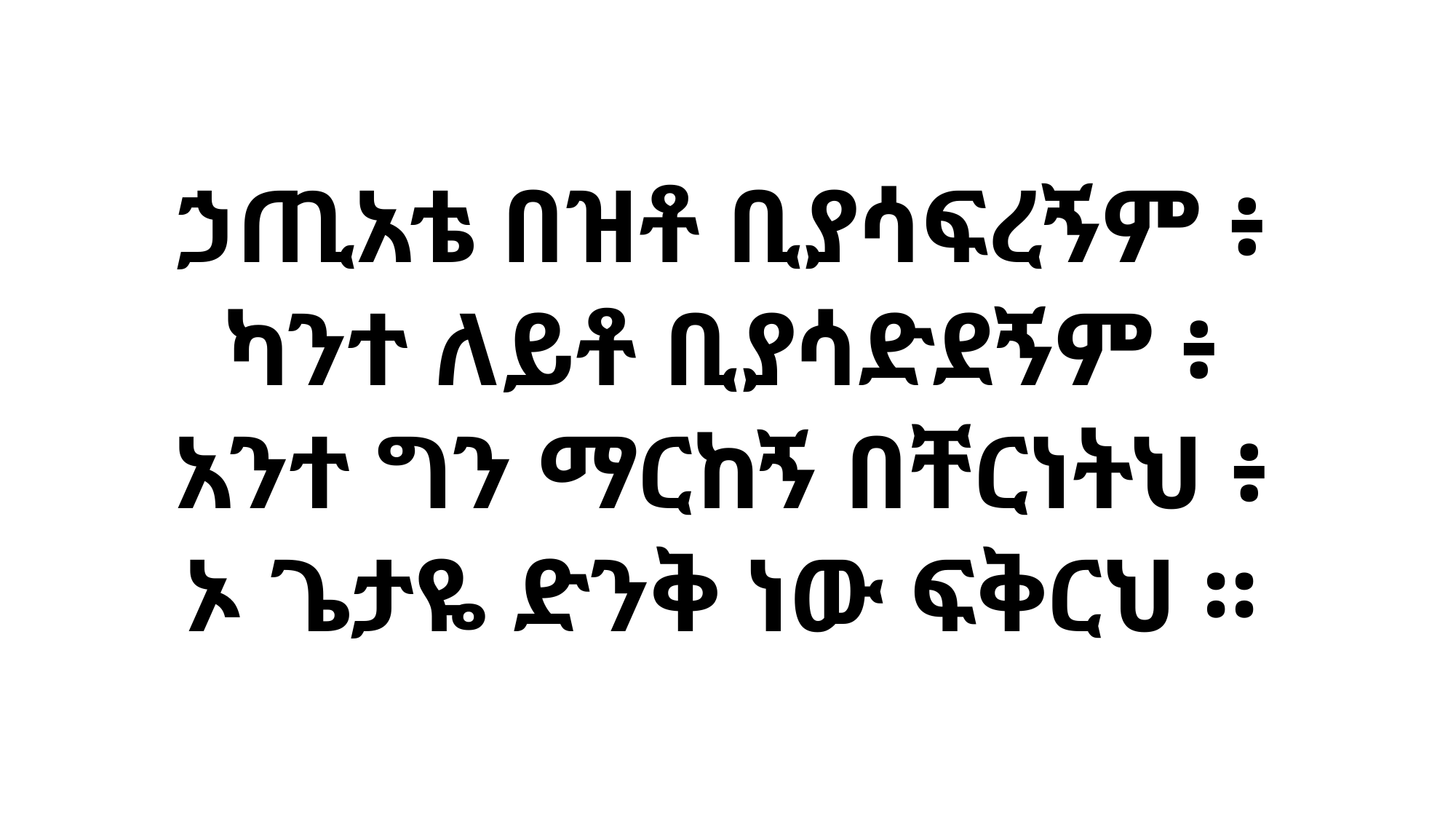

ኃጢአቴ በዝቶ ቢያሳፍረኝም ፥
ካንተ ለይቶ ቢያሳድደኝም ፥
አንተ ግን ማርከኝ በቸርነትህ ፥
ኦ ጌታዬ ድንቅ ነው ፍቅርህ ።